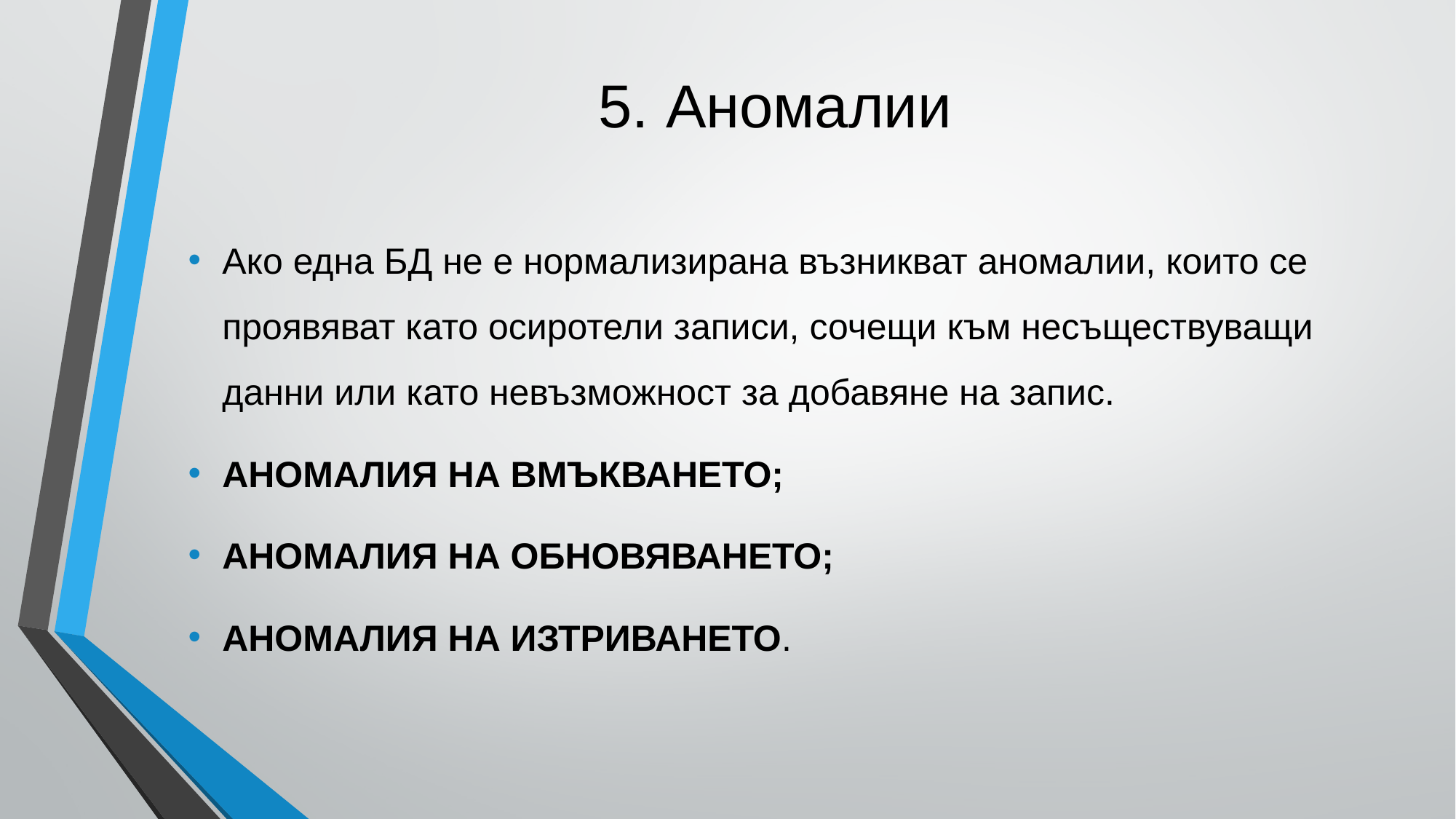

# 5. Аномалии
Ако една БД не е нормализирана възникват аномалии, които се проявяват като осиротели записи, сочещи към несъществуващи данни или като невъзможност за добавяне на запис.
АНОМАЛИЯ НА ВМЪКВАНЕТО;
АНОМАЛИЯ НА ОБНОВЯВАНЕТО;
АНОМАЛИЯ НА ИЗТРИВАНЕТО.